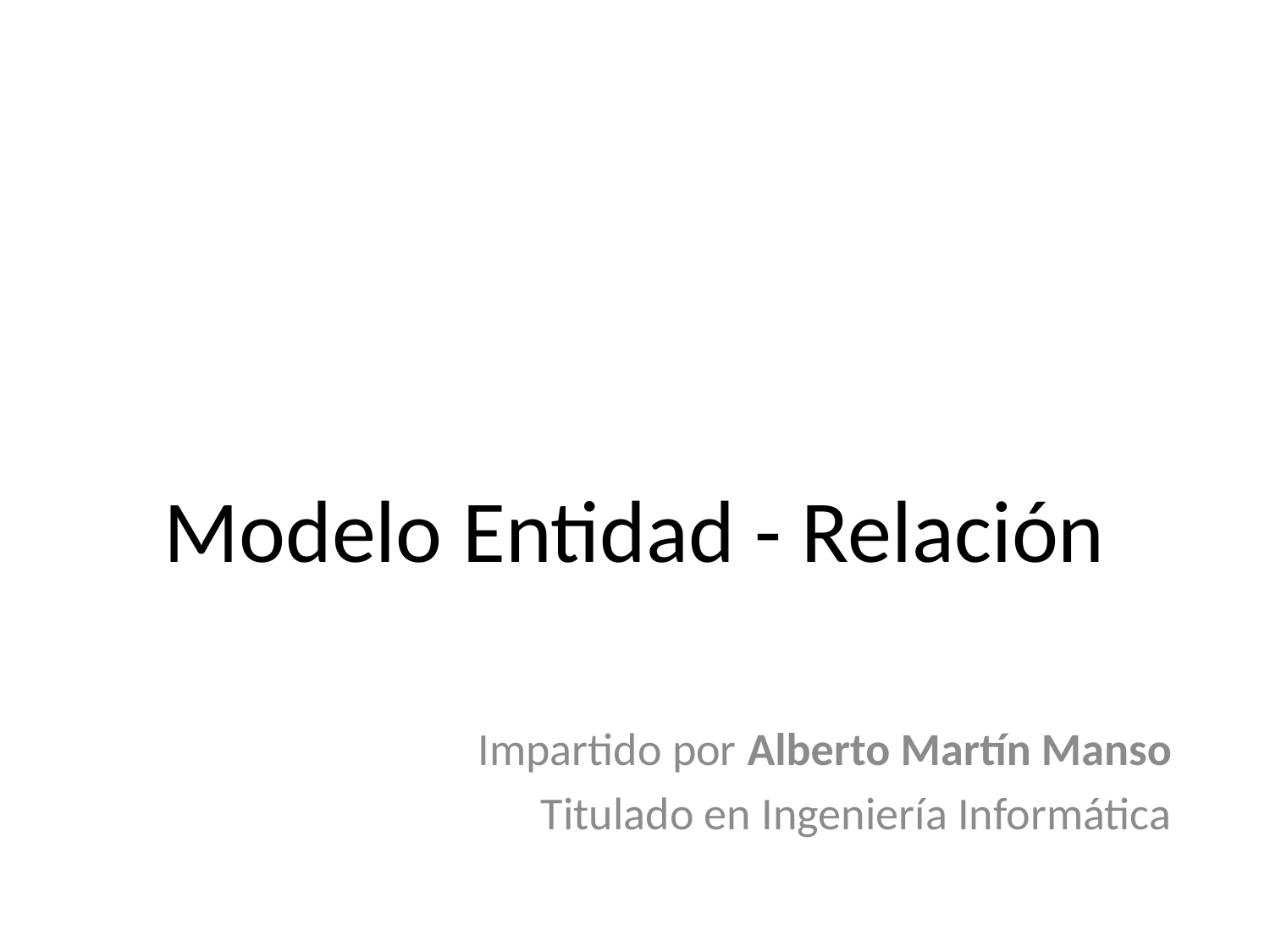

# Modelo Entidad - Relación
Impartido por Alberto Martín Manso
Titulado en Ingeniería Informática